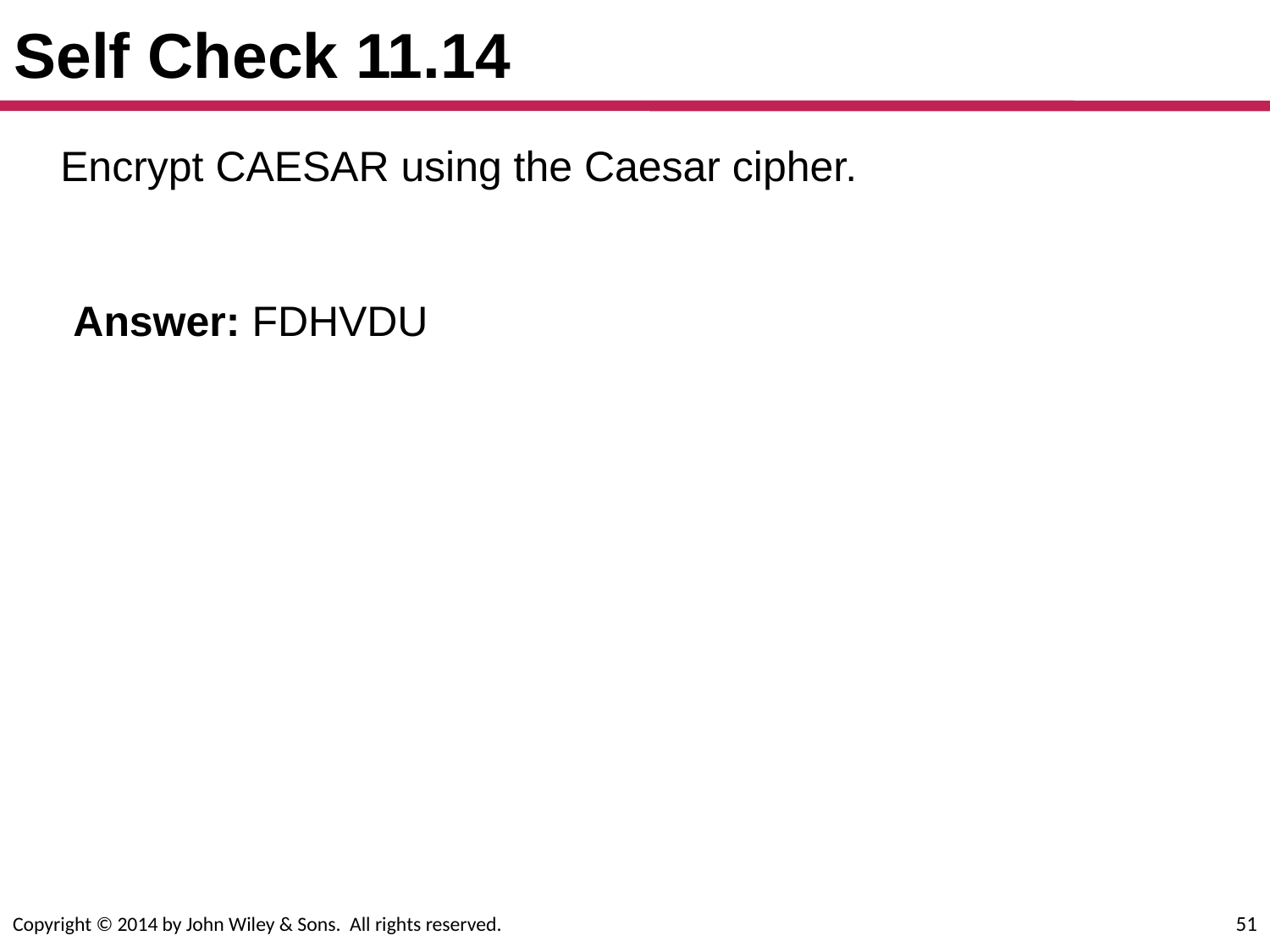

# Self Check 11.14
	Encrypt CAESAR using the Caesar cipher.
Answer: FDHVDU